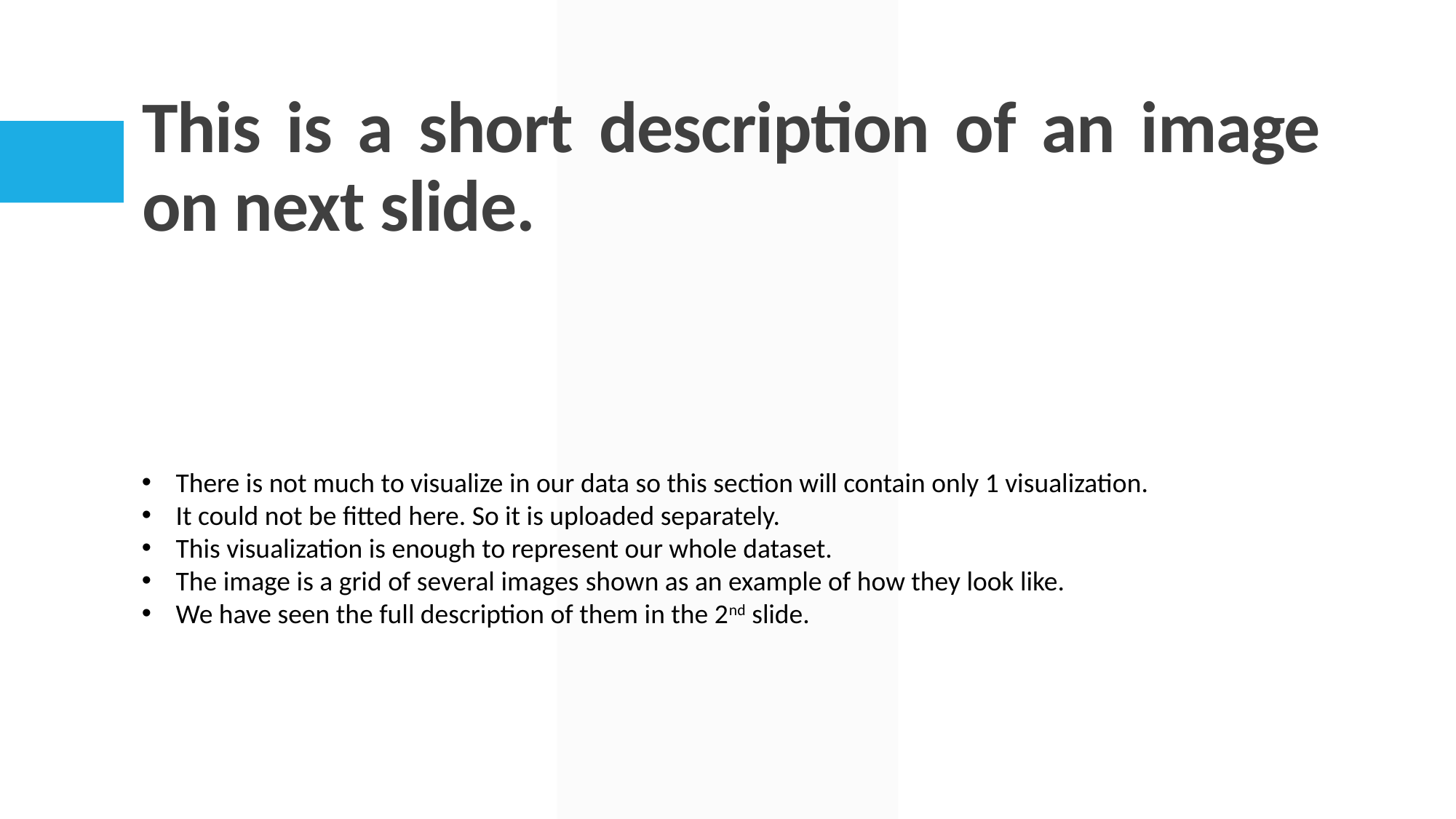

# This is a short description of an image on next slide.
There is not much to visualize in our data so this section will contain only 1 visualization.
It could not be fitted here. So it is uploaded separately.
This visualization is enough to represent our whole dataset.
The image is a grid of several images shown as an example of how they look like.
We have seen the full description of them in the 2nd slide.